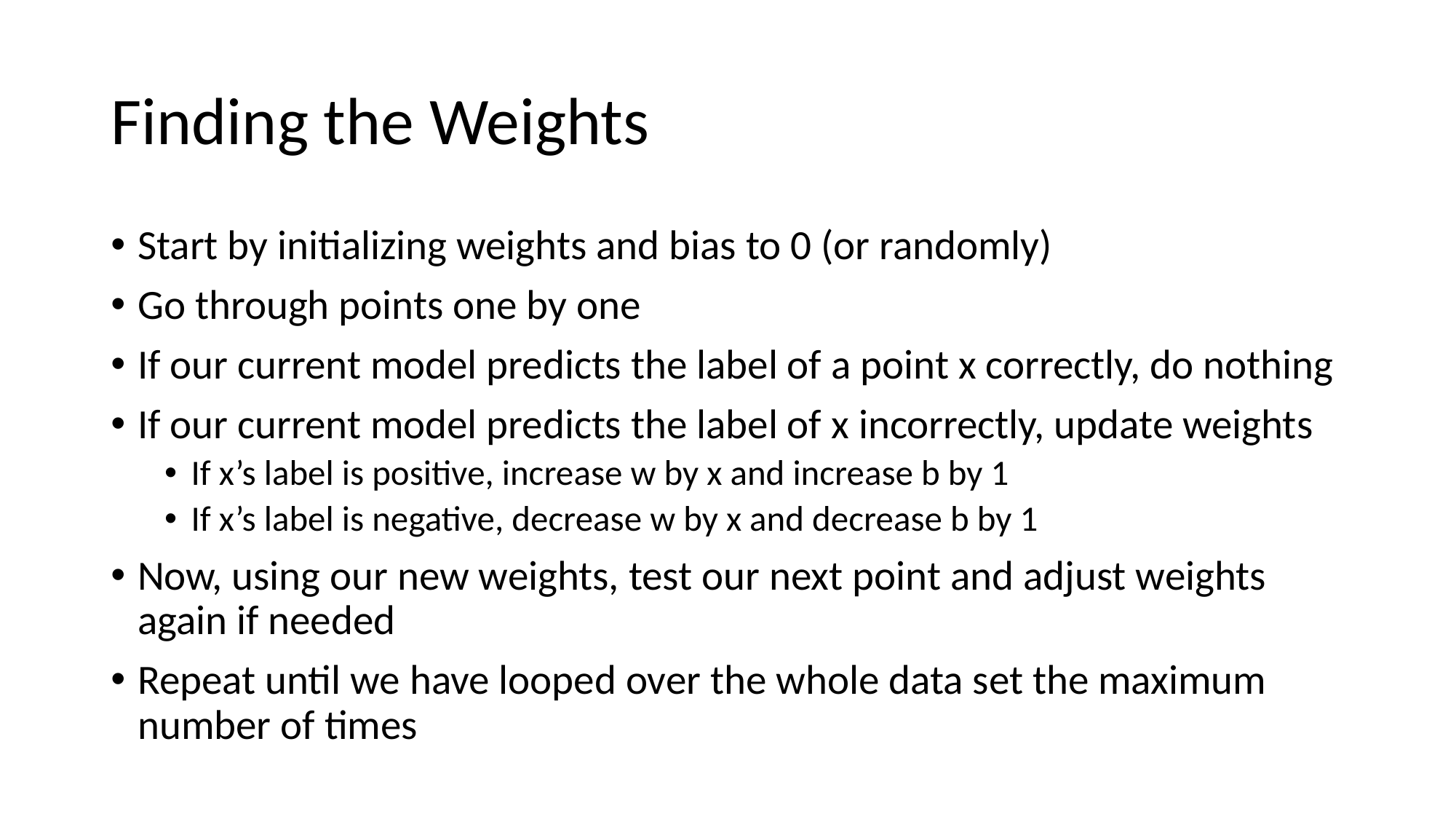

# Finding the Weights
Start by initializing weights and bias to 0 (or randomly)
Go through points one by one
If our current model predicts the label of a point x correctly, do nothing
If our current model predicts the label of x incorrectly, update weights
If x’s label is positive, increase w by x and increase b by 1
If x’s label is negative, decrease w by x and decrease b by 1
Now, using our new weights, test our next point and adjust weights again if needed
Repeat until we have looped over the whole data set the maximum number of times